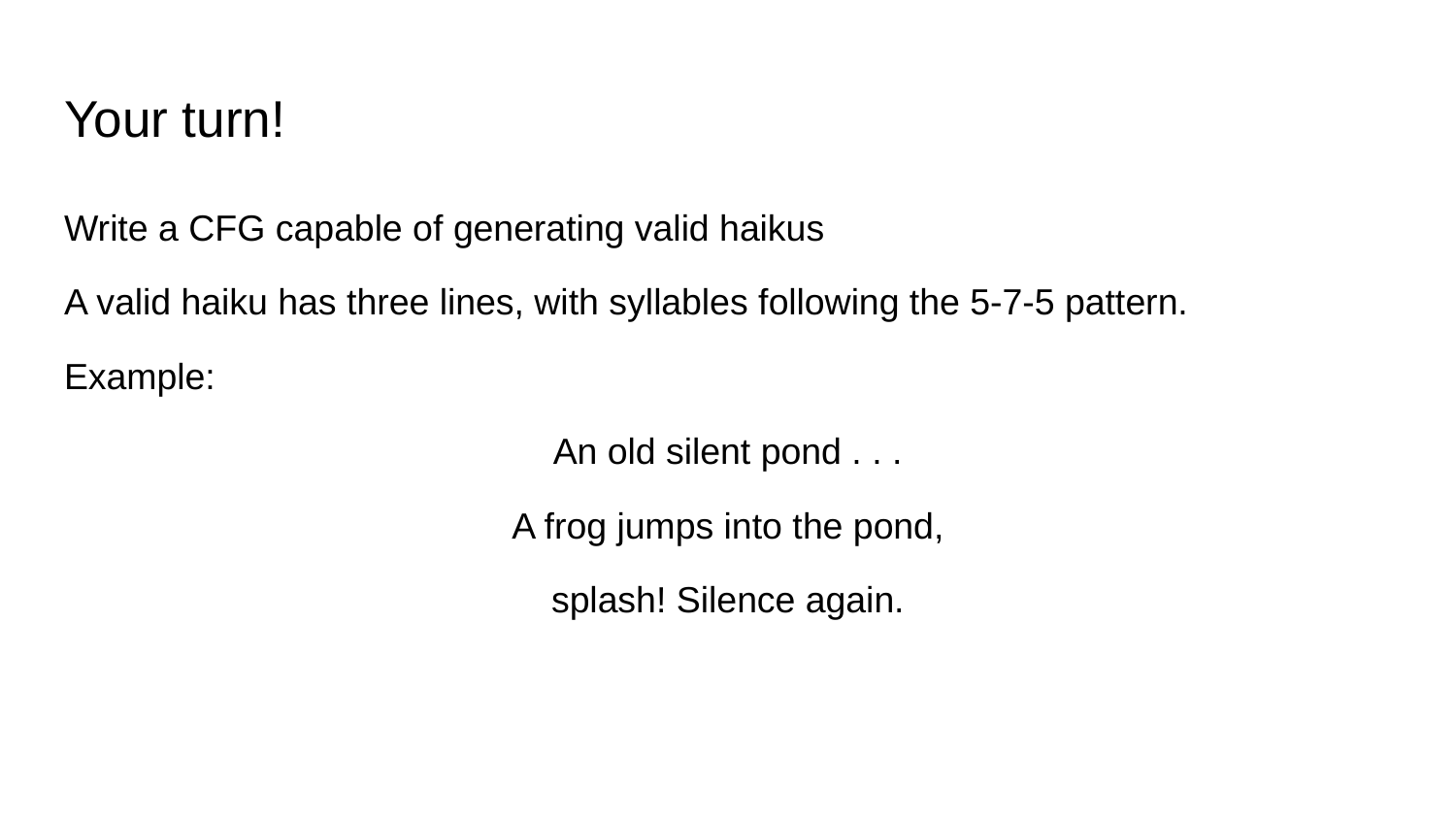

# Your turn!
Write a CFG capable of generating valid haikus
A valid haiku has three lines, with syllables following the 5-7-5 pattern.
Example:
An old silent pond . . .
A frog jumps into the pond,
splash! Silence again.